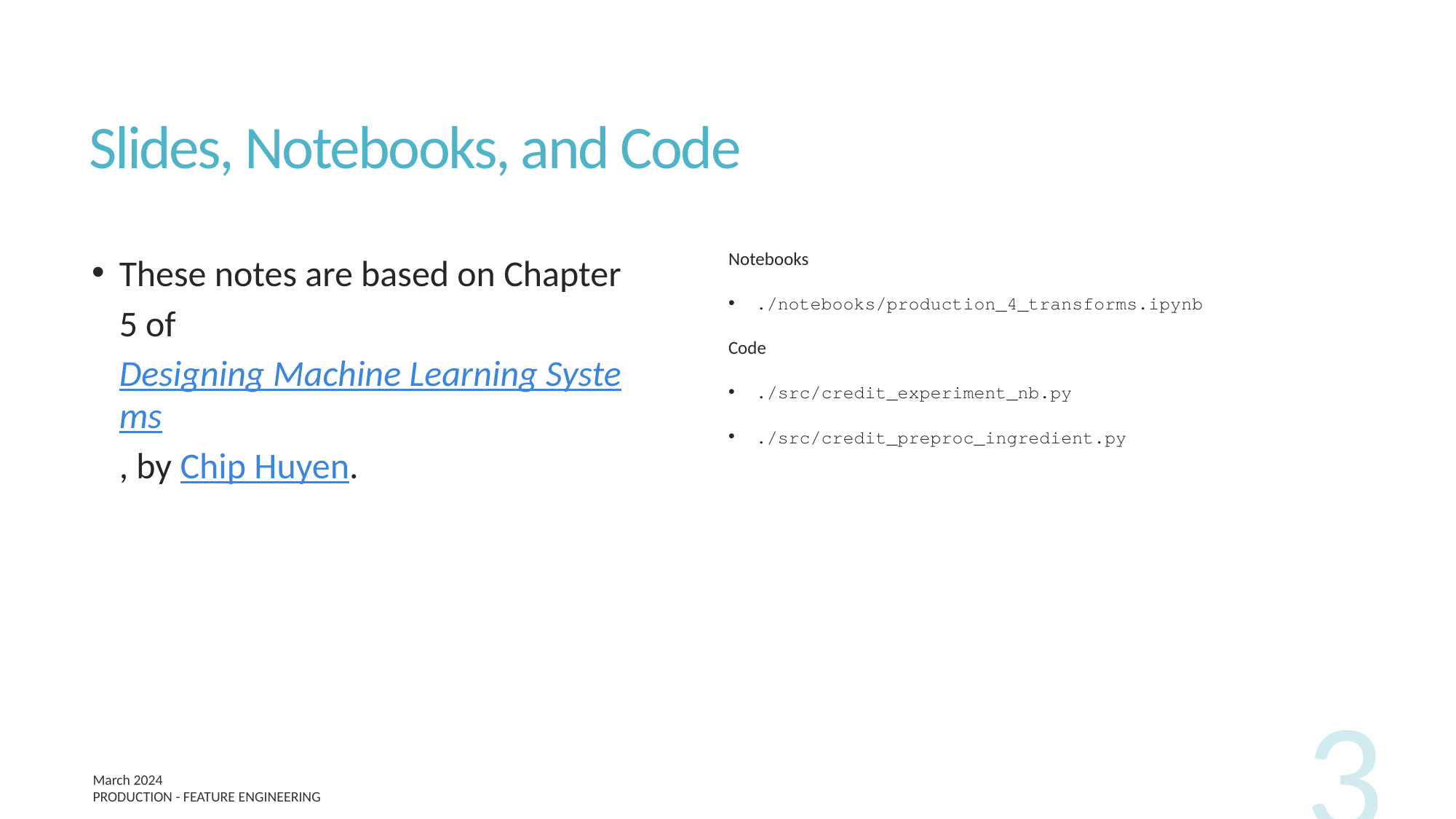

# Slides, Notebooks, and Code
These notes are based on Chapter 5 of Designing Machine Learning Systems, by Chip Huyen.
Notebooks
./notebooks/production_4_transforms.ipynb
Code
./src/credit_experiment_nb.py
./src/credit_preproc_ingredient.py
3
March 2024
Production - Feature Engineering